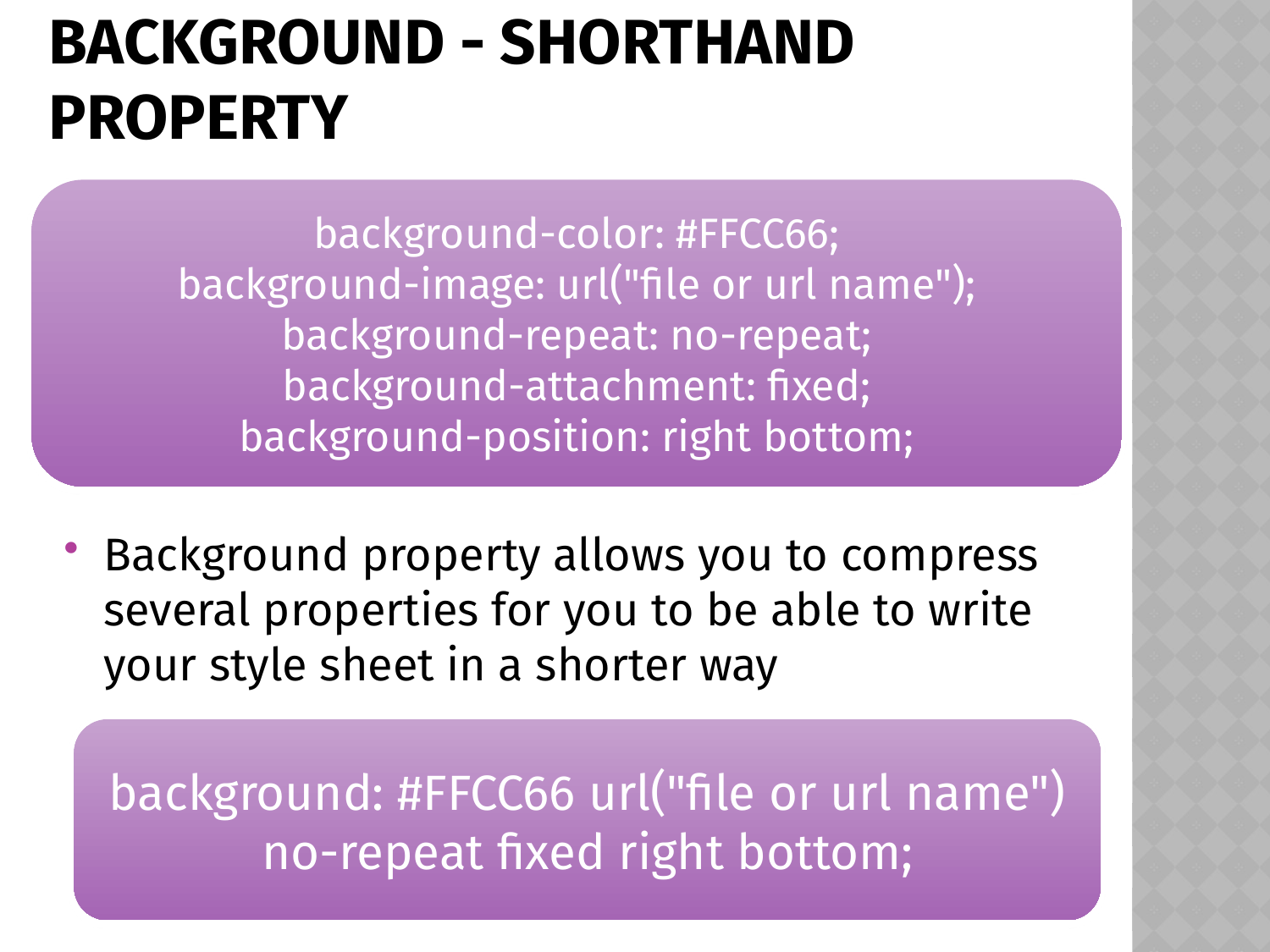

# Background - Shorthand property
background-color: #FFCC66;
background-image: url("file or url name");
background-repeat: no-repeat;
background-attachment: fixed;
background-position: right bottom;
Background property allows you to compress several properties for you to be able to write your style sheet in a shorter way

background: #FFCC66 url("file or url name") no-repeat fixed right bottom;